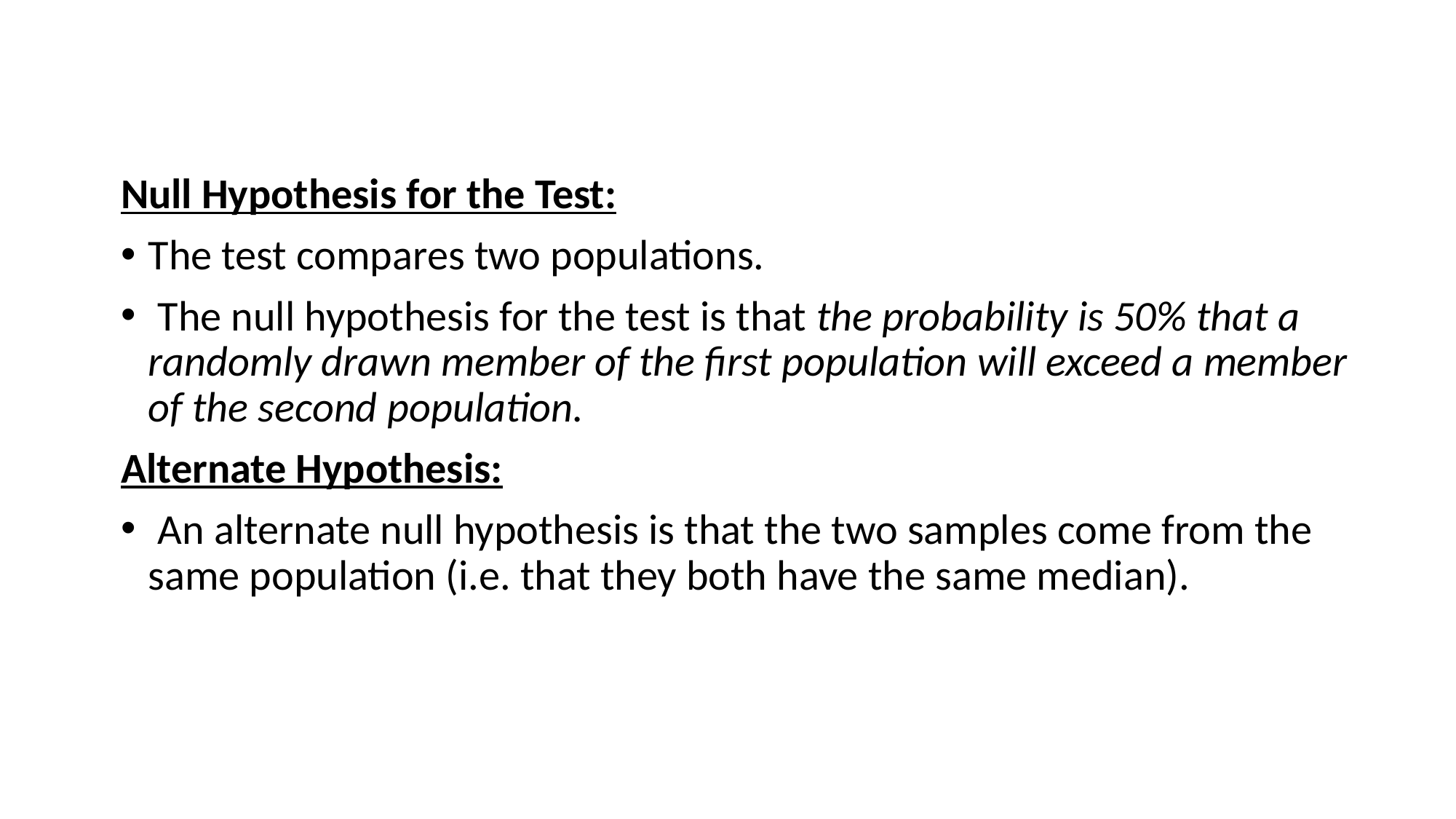

Null Hypothesis for the Test:
The test compares two populations.
 The null hypothesis for the test is that the probability is 50% that a randomly drawn member of the first population will exceed a member of the second population.
Alternate Hypothesis:
 An alternate null hypothesis is that the two samples come from the same population (i.e. that they both have the same median).